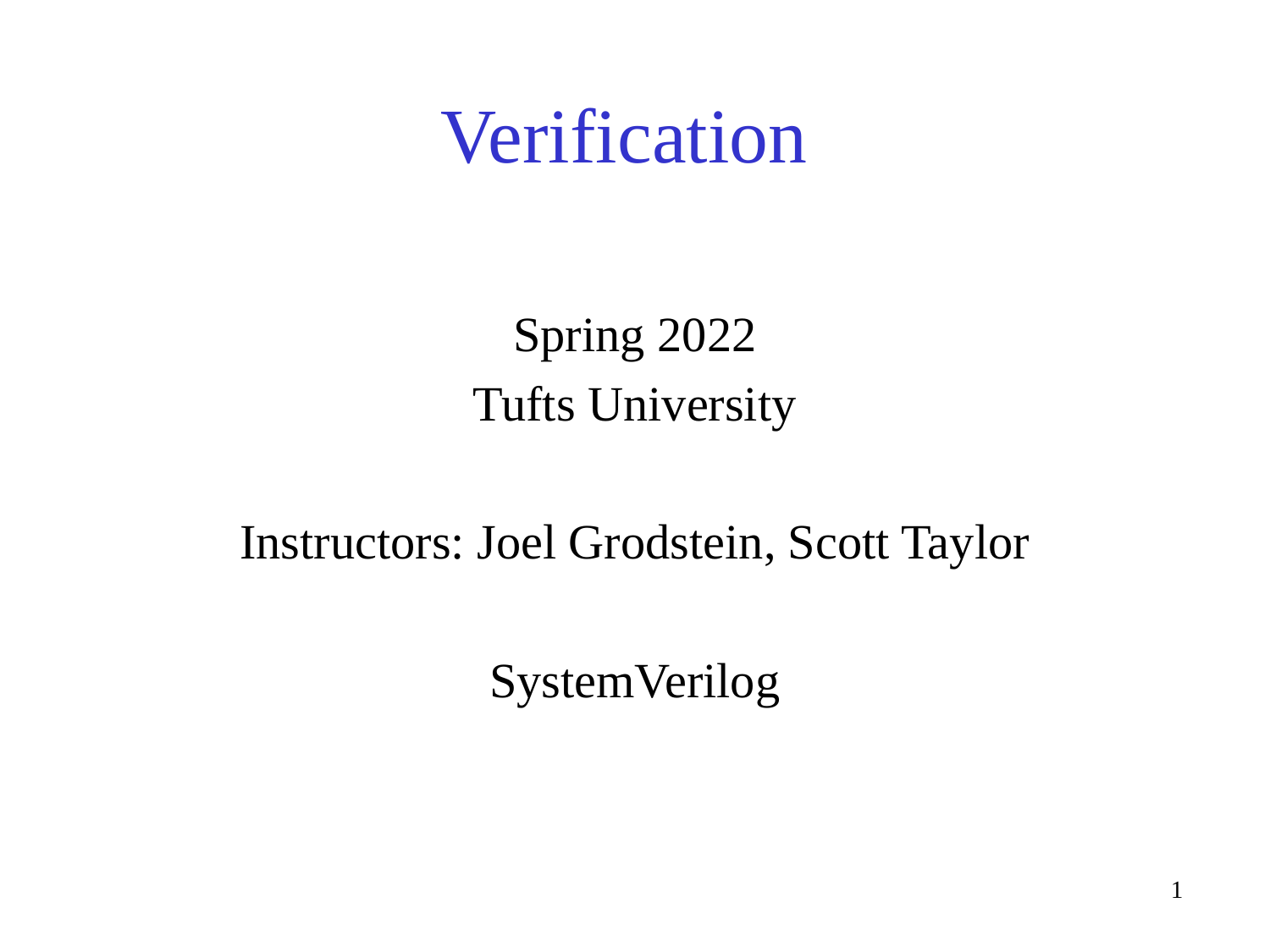

# Verification
Spring 2022
Tufts University

Instructors: Joel Grodstein, Scott Taylor

SystemVerilog